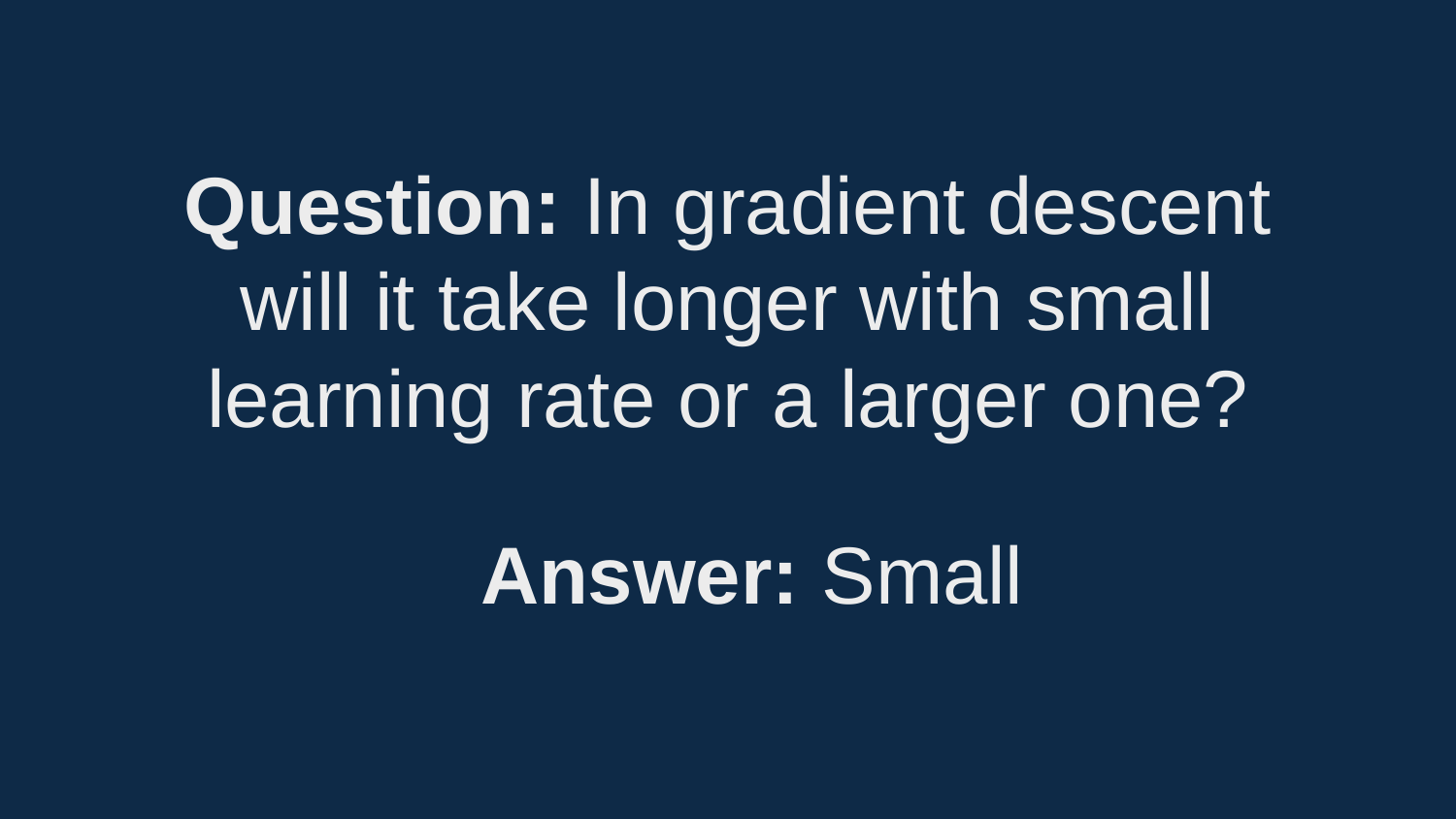

Question: In gradient descent will it take longer with small learning rate or a larger one?
Answer: Small